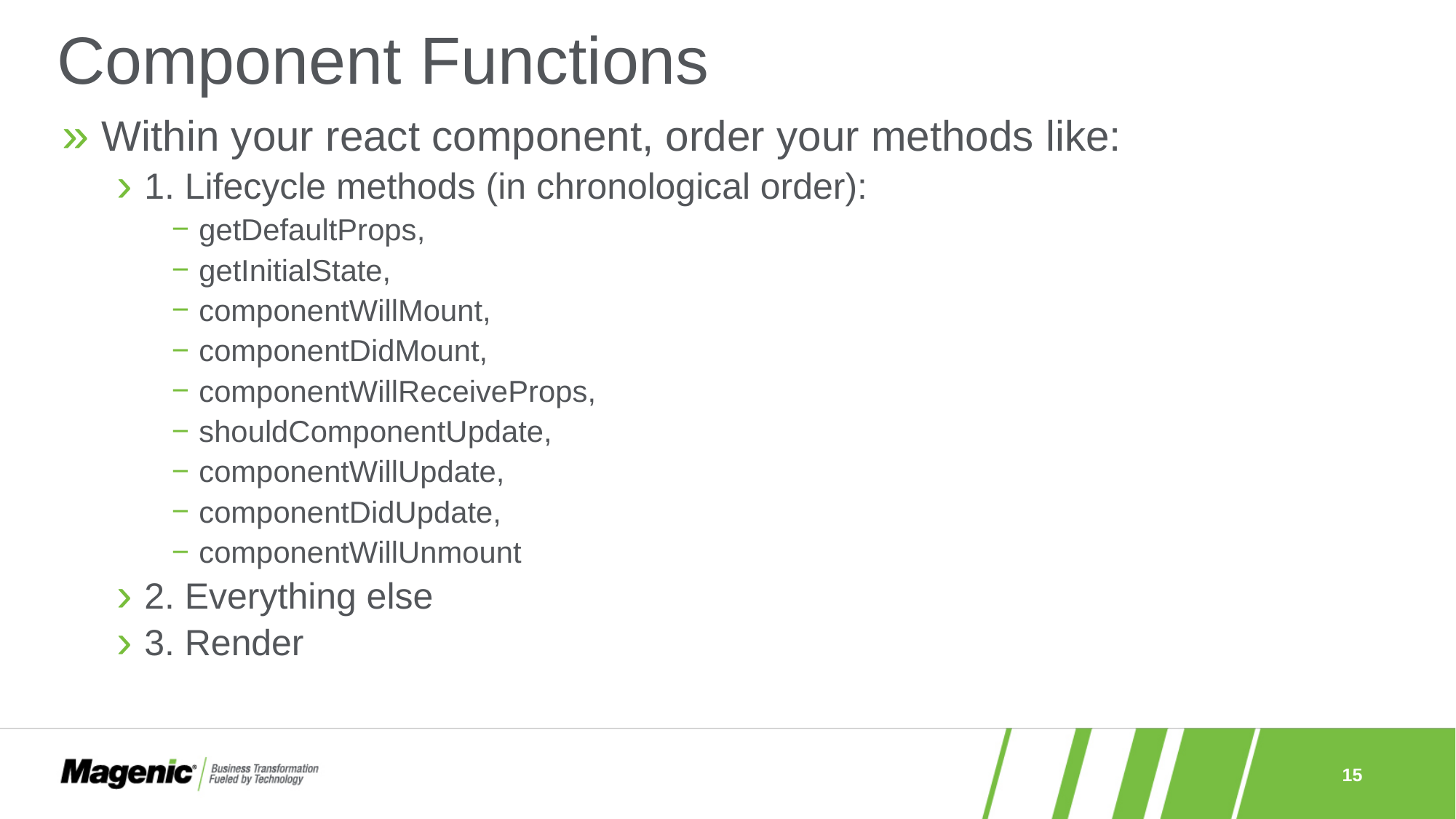

# Component Functions
 Within your react component, order your methods like:
1. Lifecycle methods (in chronological order):
getDefaultProps,
getInitialState,
componentWillMount,
componentDidMount,
componentWillReceiveProps,
shouldComponentUpdate,
componentWillUpdate,
componentDidUpdate,
componentWillUnmount
2. Everything else
3. Render